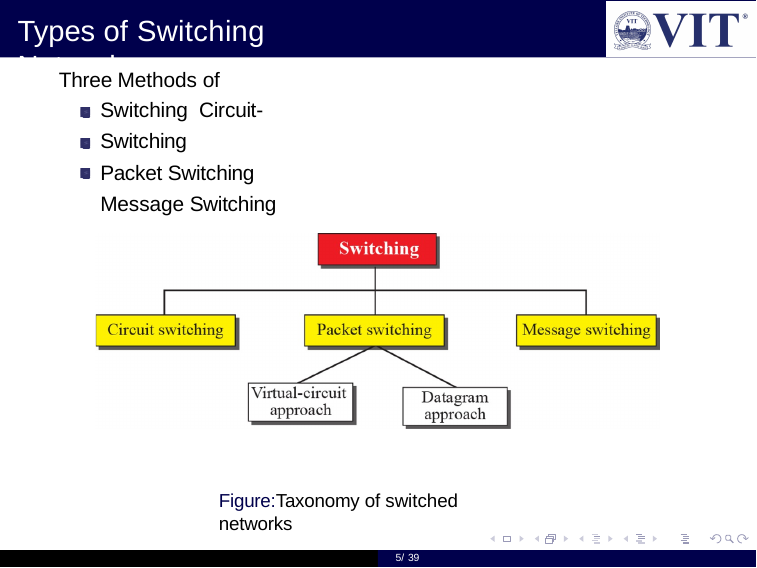

# Types of Switching Network
Three Methods of Switching  Circuit-Switching
	Packet Switching  Message Switching

Figure:Taxonomy of switched networks
5/ 39